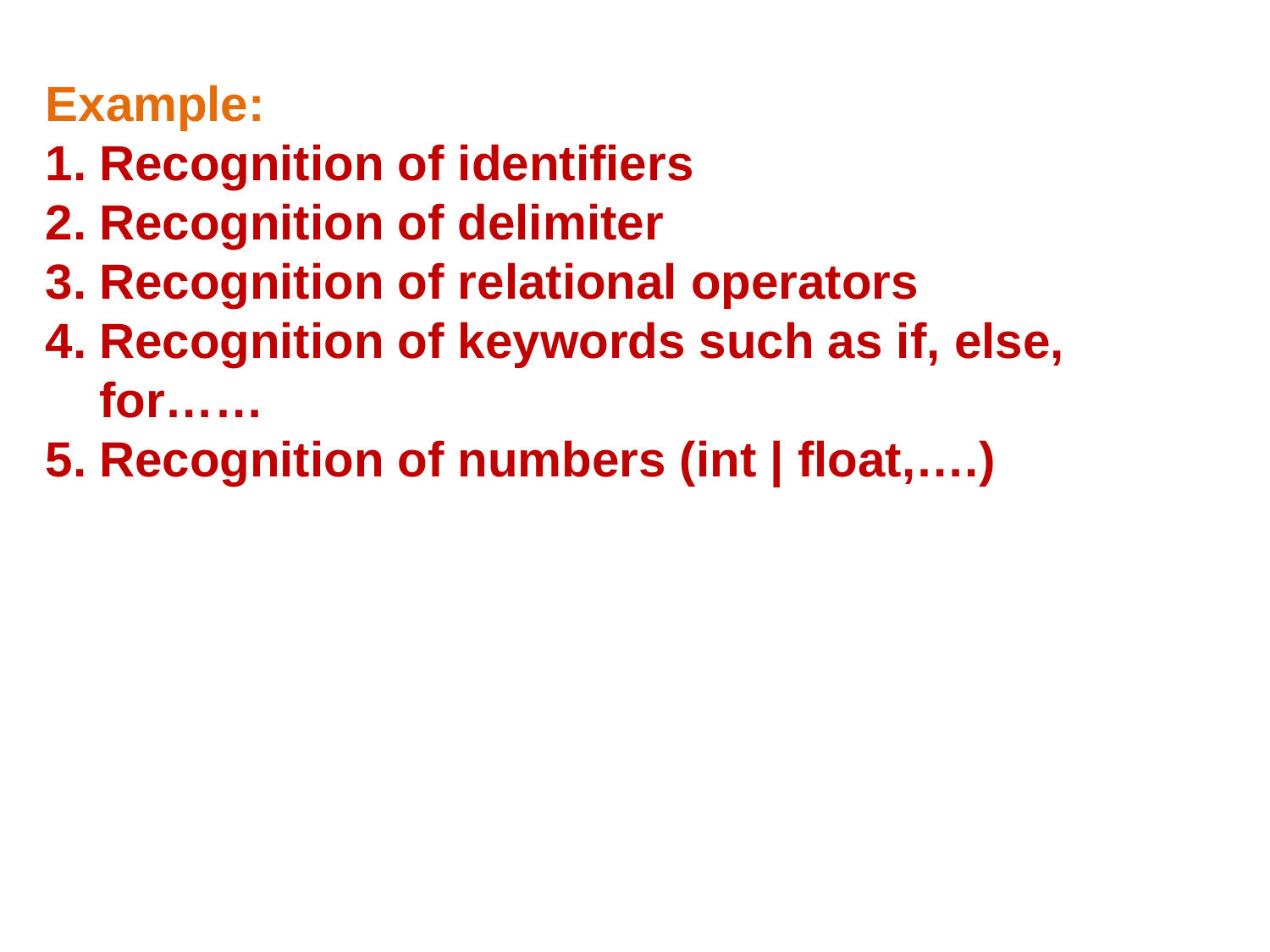

Example:
Recognition of identifiers
Recognition of delimiter
Recognition of relational operators
Recognition of keywords such as if, else, for……
Recognition of numbers (int | float,….)